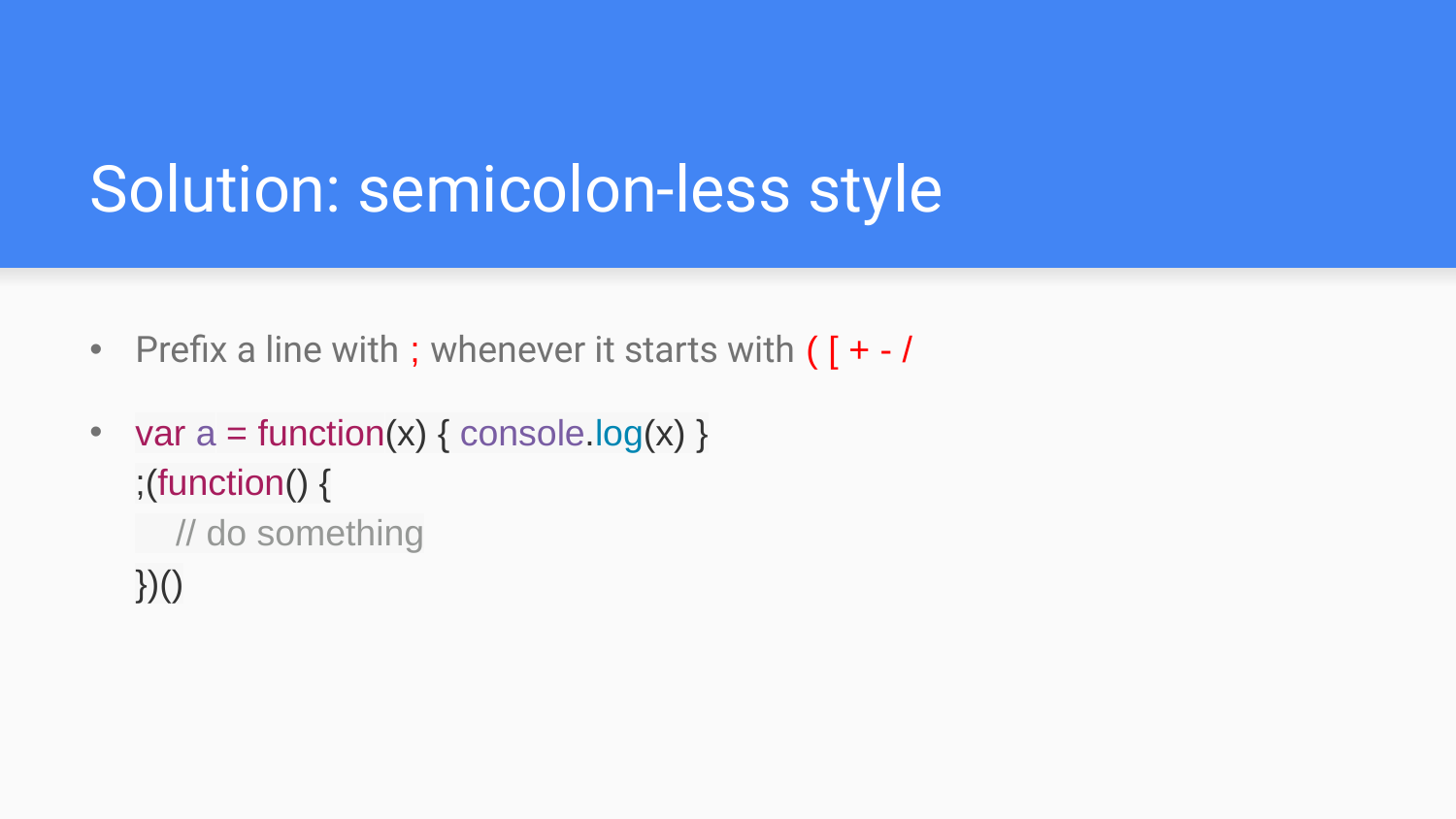

# Solution: semicolon-less style
Prefix a line with ; whenever it starts with ( [ + - /
var a = function(x) { console.log(x) }
;(function() {
    // do something
})()